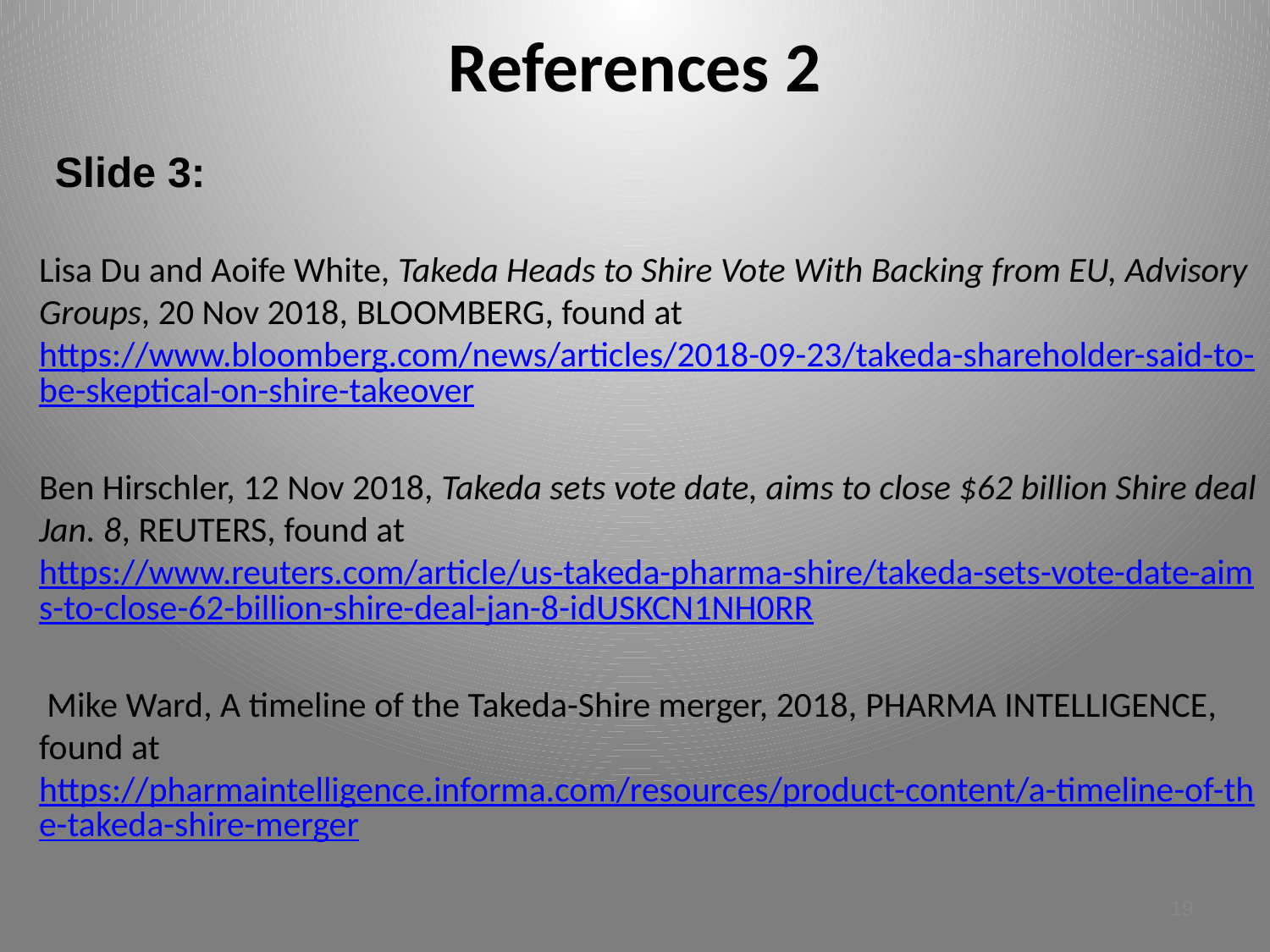

# References 2
Slide 3:

Lisa Du and Aoife White, Takeda Heads to Shire Vote With Backing from EU, Advisory Groups, 20 Nov 2018, Bloomberg, found at https://www.bloomberg.com/news/articles/2018-09-23/takeda-shareholder-said-to-be-skeptical-on-shire-takeover

Ben Hirschler, 12 Nov 2018, Takeda sets vote date, aims to close $62 billion Shire deal Jan. 8, Reuters, found at https://www.reuters.com/article/us-takeda-pharma-shire/takeda-sets-vote-date-aims-to-close-62-billion-shire-deal-jan-8-idUSKCN1NH0RR

 Mike Ward, A timeline of the Takeda-Shire merger, 2018, Pharma Intelligence, found at https://pharmaintelligence.informa.com/resources/product-content/a-timeline-of-the-takeda-shire-merger

19